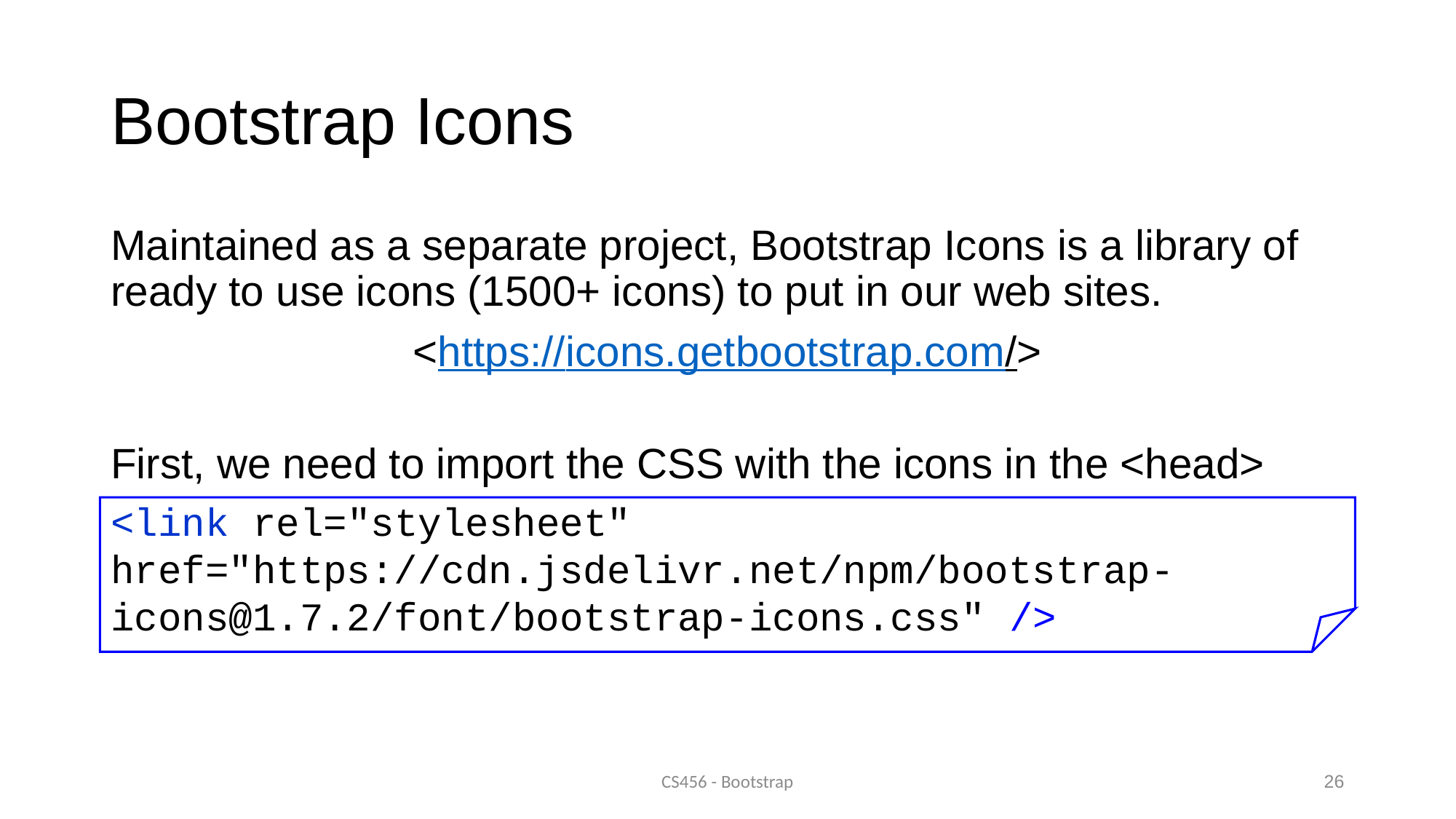

# Bootstrap Icons
Maintained as a separate project, Bootstrap Icons is a library of ready to use icons (1500+ icons) to put in our web sites.
<https://icons.getbootstrap.com/>

First, we need to import the CSS with the icons in the <head>
<link rel="stylesheet" href="https://cdn.jsdelivr.net/npm/bootstrap-icons@1.7.2/font/bootstrap-icons.css" />

CS456 - Bootstrap
26